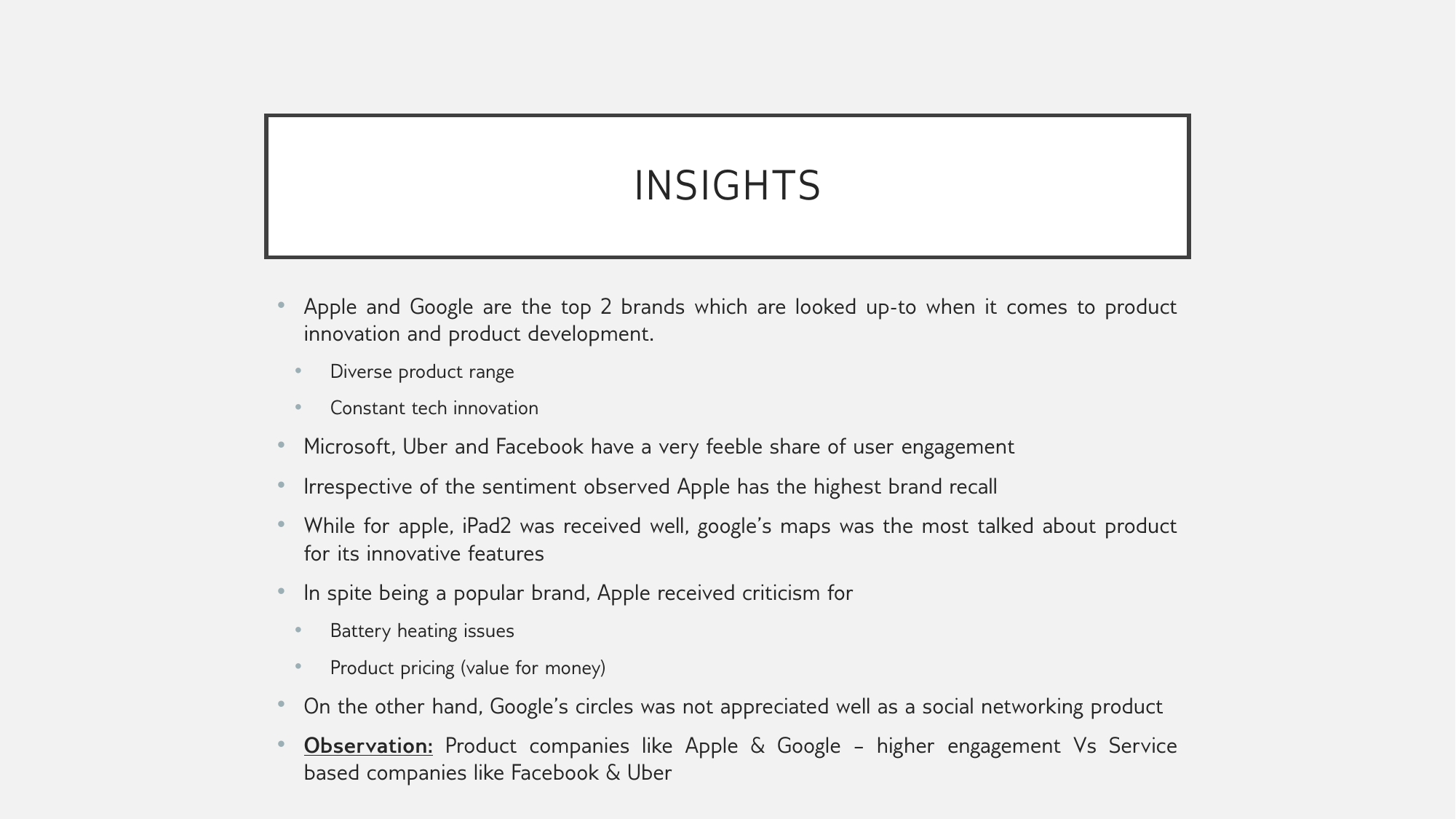

# Insights
Apple and Google are the top 2 brands which are looked up-to when it comes to product innovation and product development.
Diverse product range
Constant tech innovation
Microsoft, Uber and Facebook have a very feeble share of user engagement
Irrespective of the sentiment observed Apple has the highest brand recall
While for apple, iPad2 was received well, google’s maps was the most talked about product for its innovative features
In spite being a popular brand, Apple received criticism for
Battery heating issues
Product pricing (value for money)
On the other hand, Google’s circles was not appreciated well as a social networking product
Observation: Product companies like Apple & Google – higher engagement Vs Service based companies like Facebook & Uber